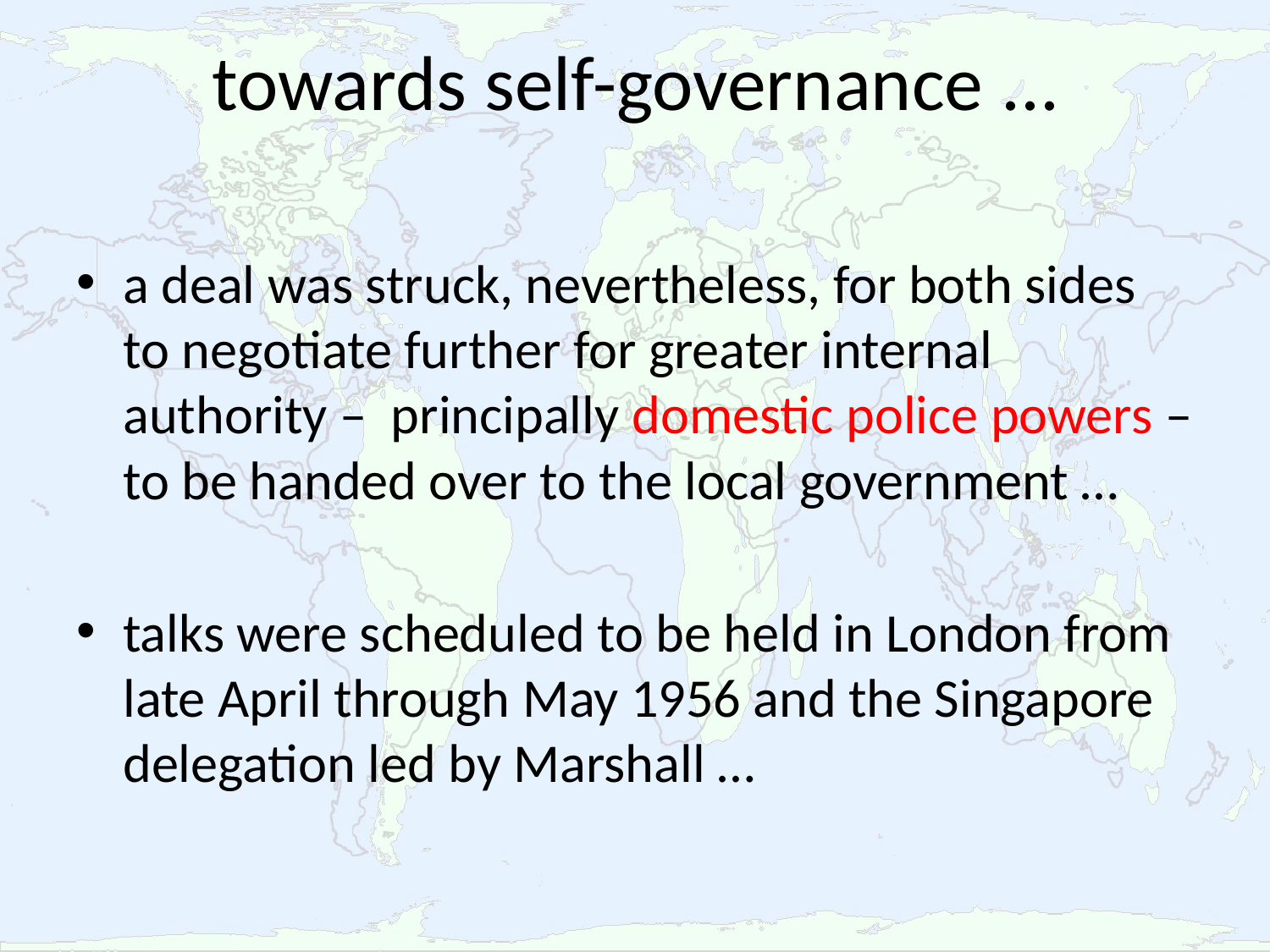

# towards self-governance ...

a deal was struck, nevertheless, for both sides to negotiate further for greater internal authority –  principally domestic police powers – to be handed over to the local government …

talks were scheduled to be held in London from late April through May 1956 and the Singapore delegation led by Marshall …